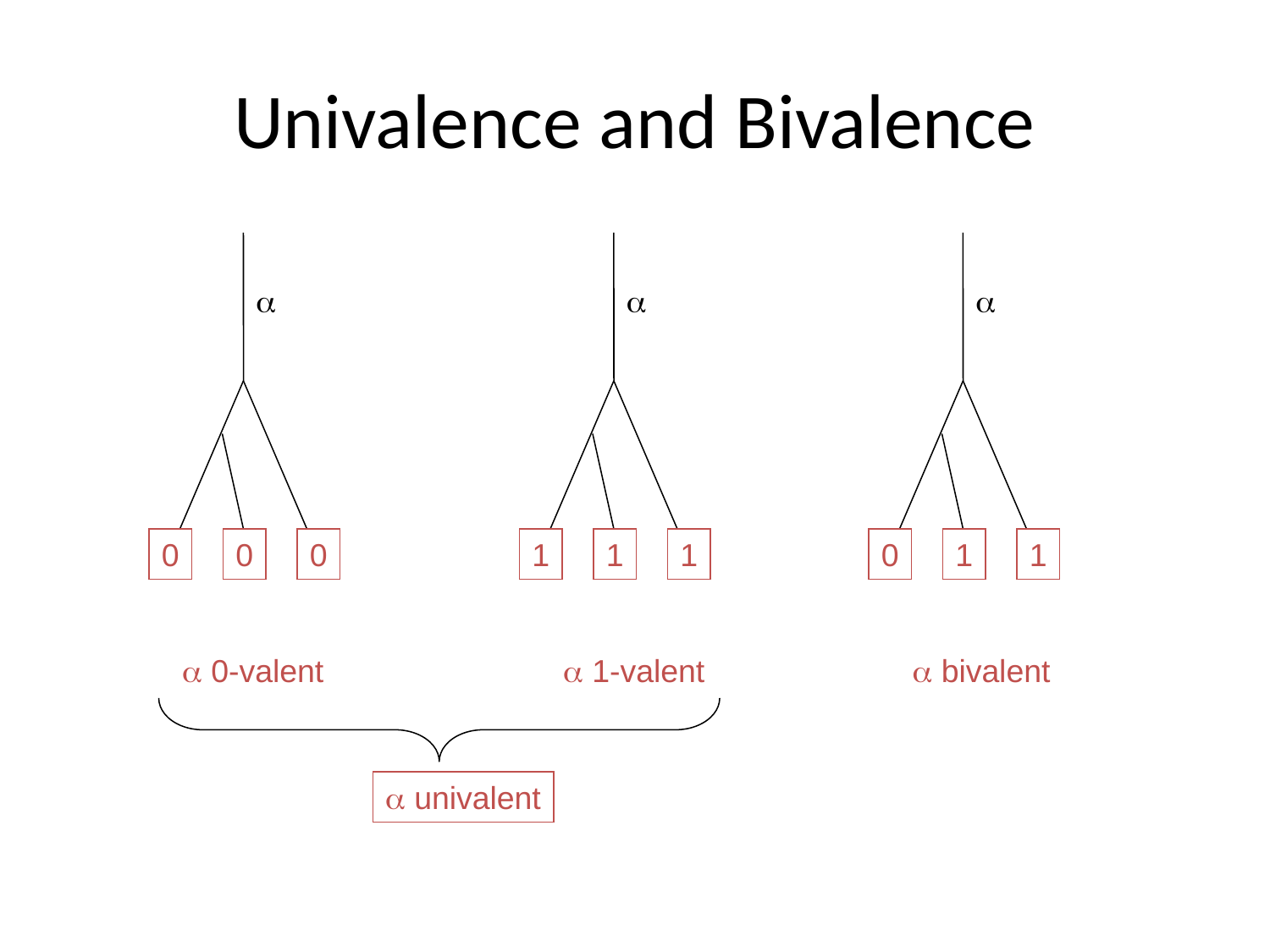

# Univalence and Bivalence

α

0
0
0

α

1
1
1

α

0
1
1
α 0-valent
α 1-valent
α bivalent

α univalent